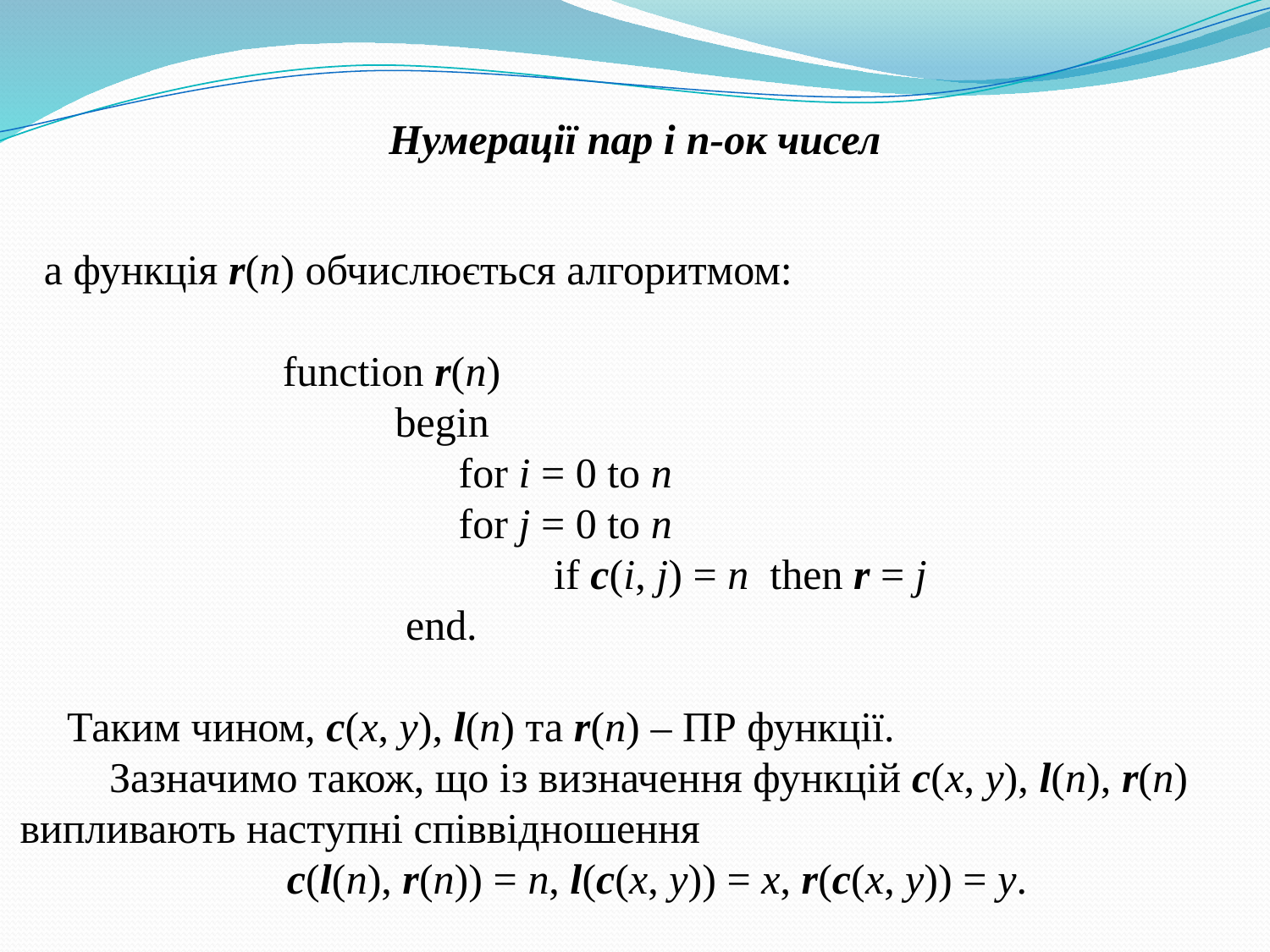

Нумерації пар і n-ок чисел
а функція r(n) обчислюється алгоритмом:

                          function r(n)
                                begin
                                      for i = 0 to n
                                      for j = 0 to n
                                               if с(i, j) = n  then r = j
                                 end.

 Таким чином, с(x, y), l(n) та r(n) – ПР функції.
     Зазначимо також, що із визначення функцій с(x, y), l(n), r(n) випливають наступні співвідношення
c(l(n), r(n)) = n, l(c(x, y)) = x, r(c(x, y)) = y.